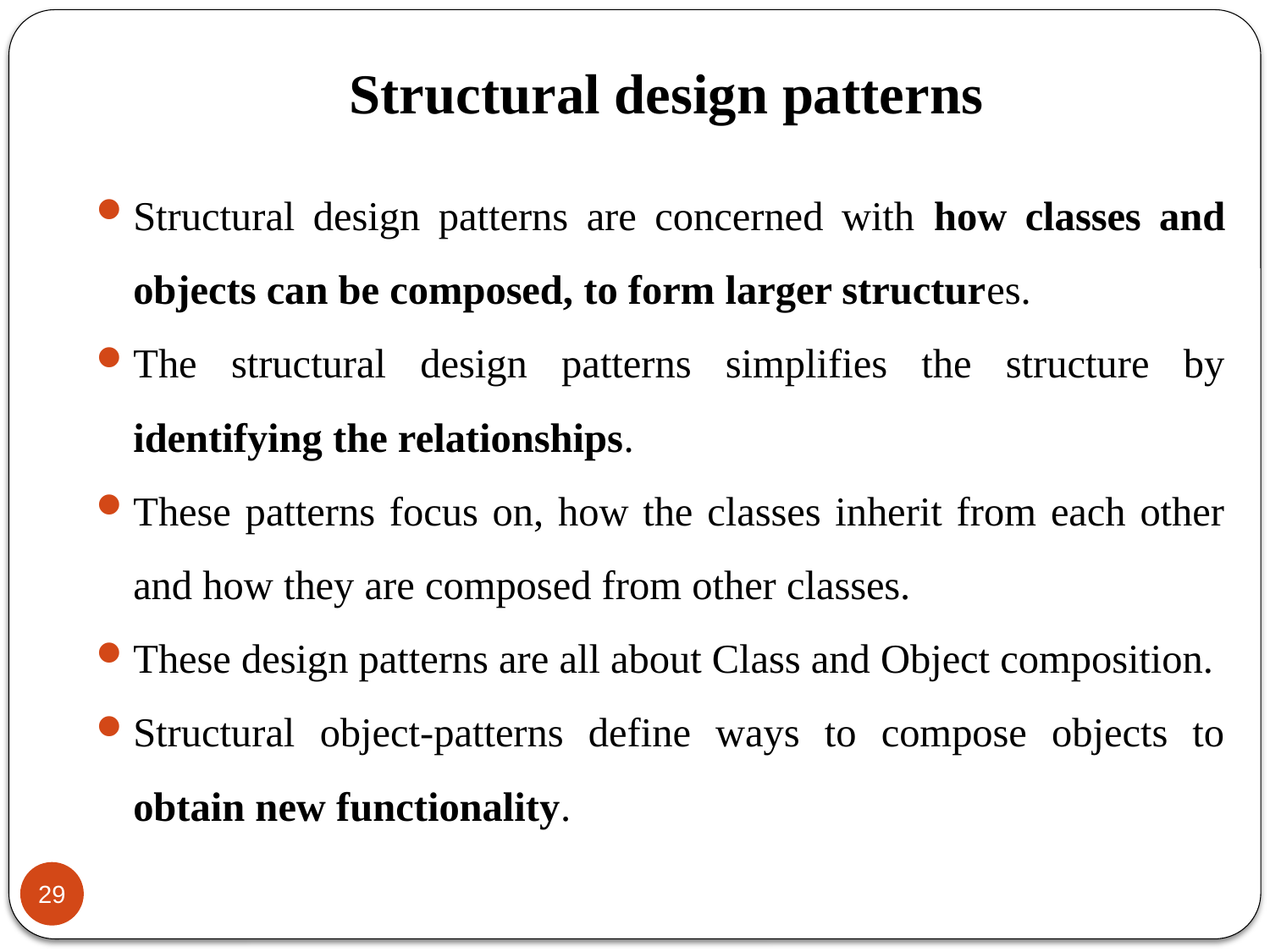

# Structural design patterns
Structural design patterns are concerned with how classes and objects can be composed, to form larger structures.
The structural design patterns simplifies the structure by identifying the relationships.
These patterns focus on, how the classes inherit from each other and how they are composed from other classes.
These design patterns are all about Class and Object composition.
Structural object-patterns define ways to compose objects to obtain new functionality.
29